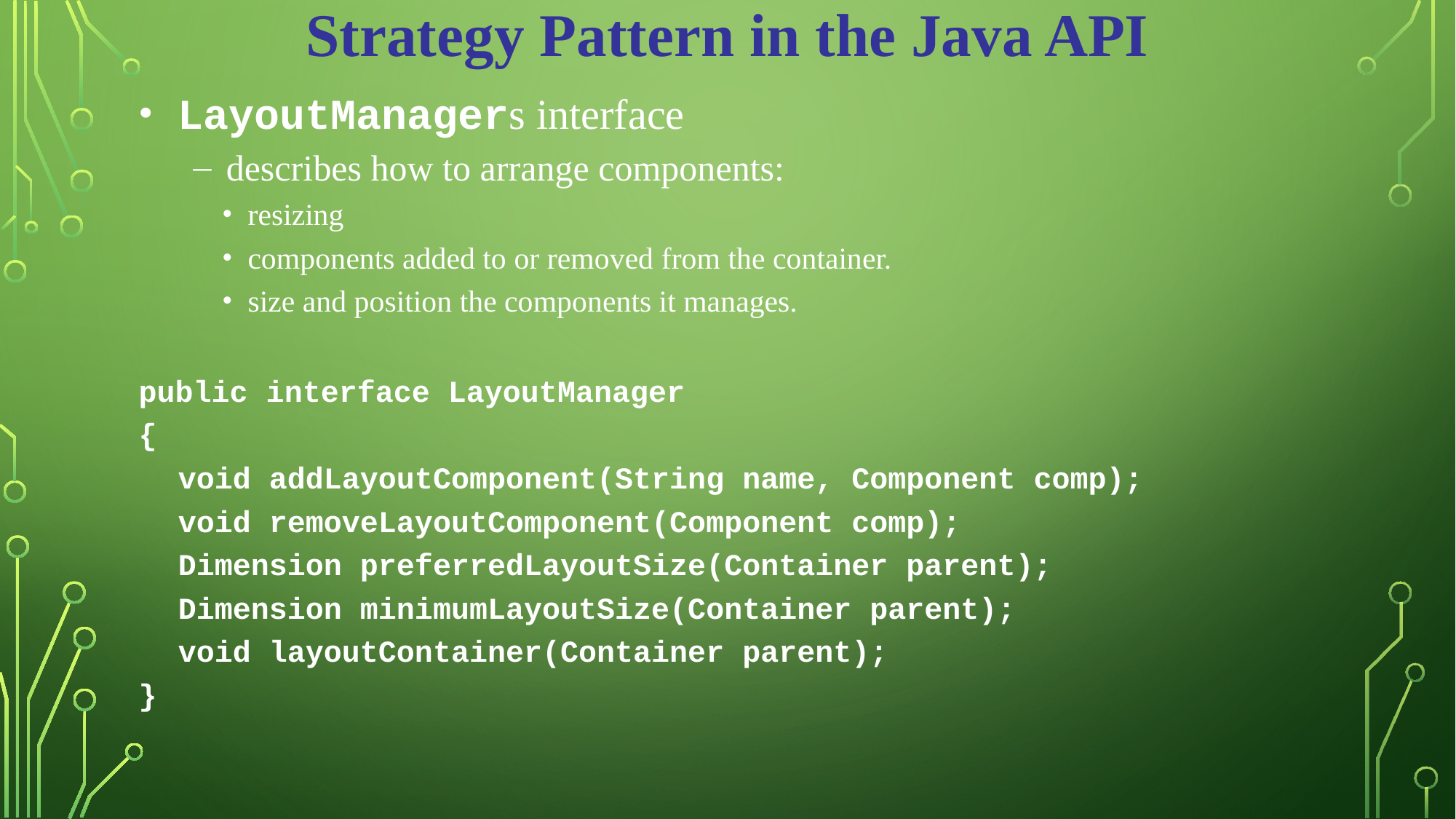

Strategy Pattern in the Java API
LayoutManagers interface
describes how to arrange components:
resizing
components added to or removed from the container.
size and position the components it manages.

public interface LayoutManager
{
	void addLayoutComponent(String name, Component comp);
	void removeLayoutComponent(Component comp);
	Dimension preferredLayoutSize(Container parent);
	Dimension minimumLayoutSize(Container parent);
	void layoutContainer(Container parent);
}